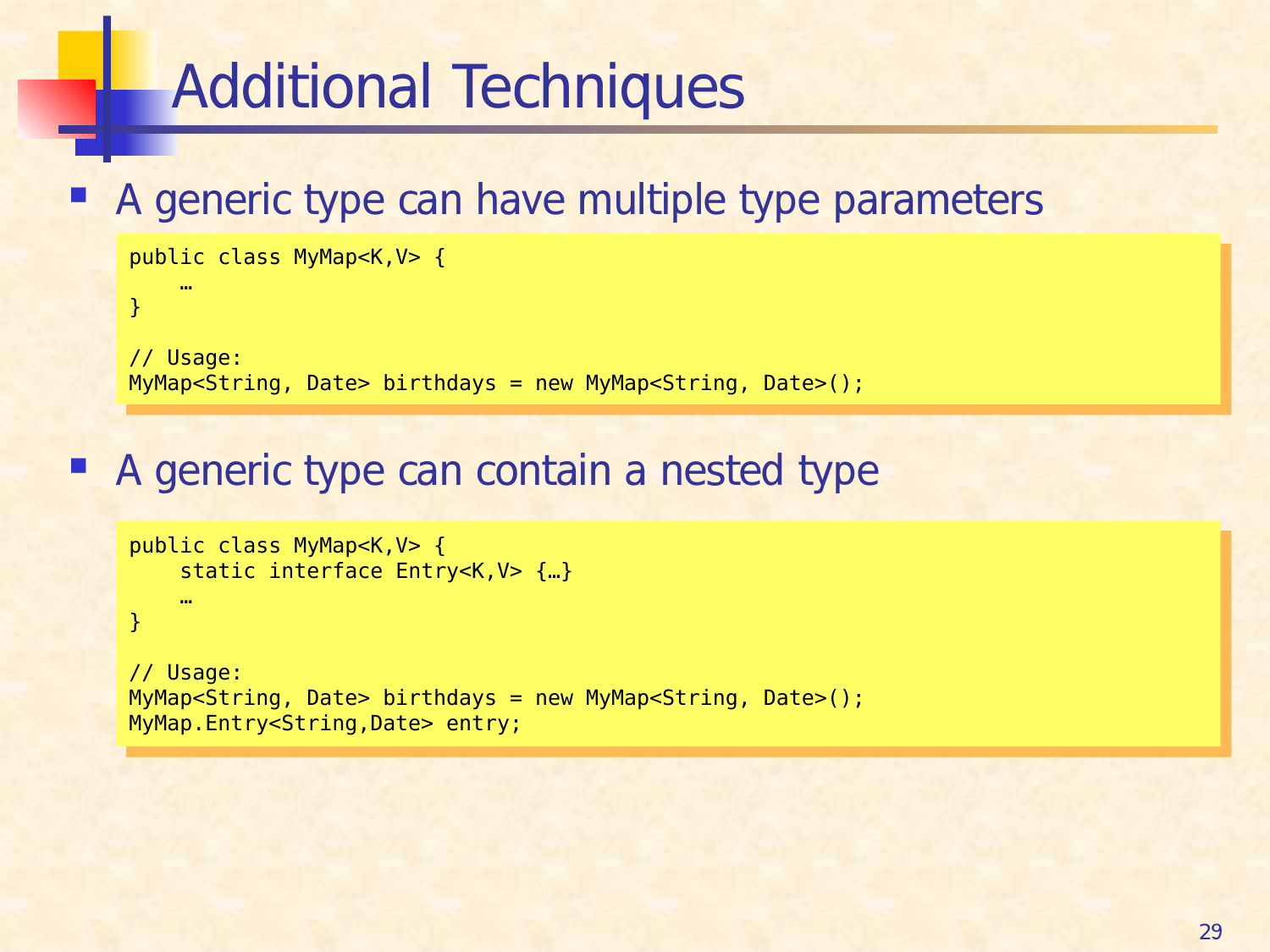

# Additional Techniques
A generic type can have multiple type parameters

A generic type can contain a nested type

public class MyMap<K,V> {
    …
}

// Usage:
MyMap<String, Date> birthdays = new MyMap<String, Date>();
public class MyMap<K,V> {
    static interface Entry<K,V> {…}
    …
}

// Usage:
MyMap<String, Date> birthdays = new MyMap<String, Date>();
MyMap.Entry<String,Date> entry;
29